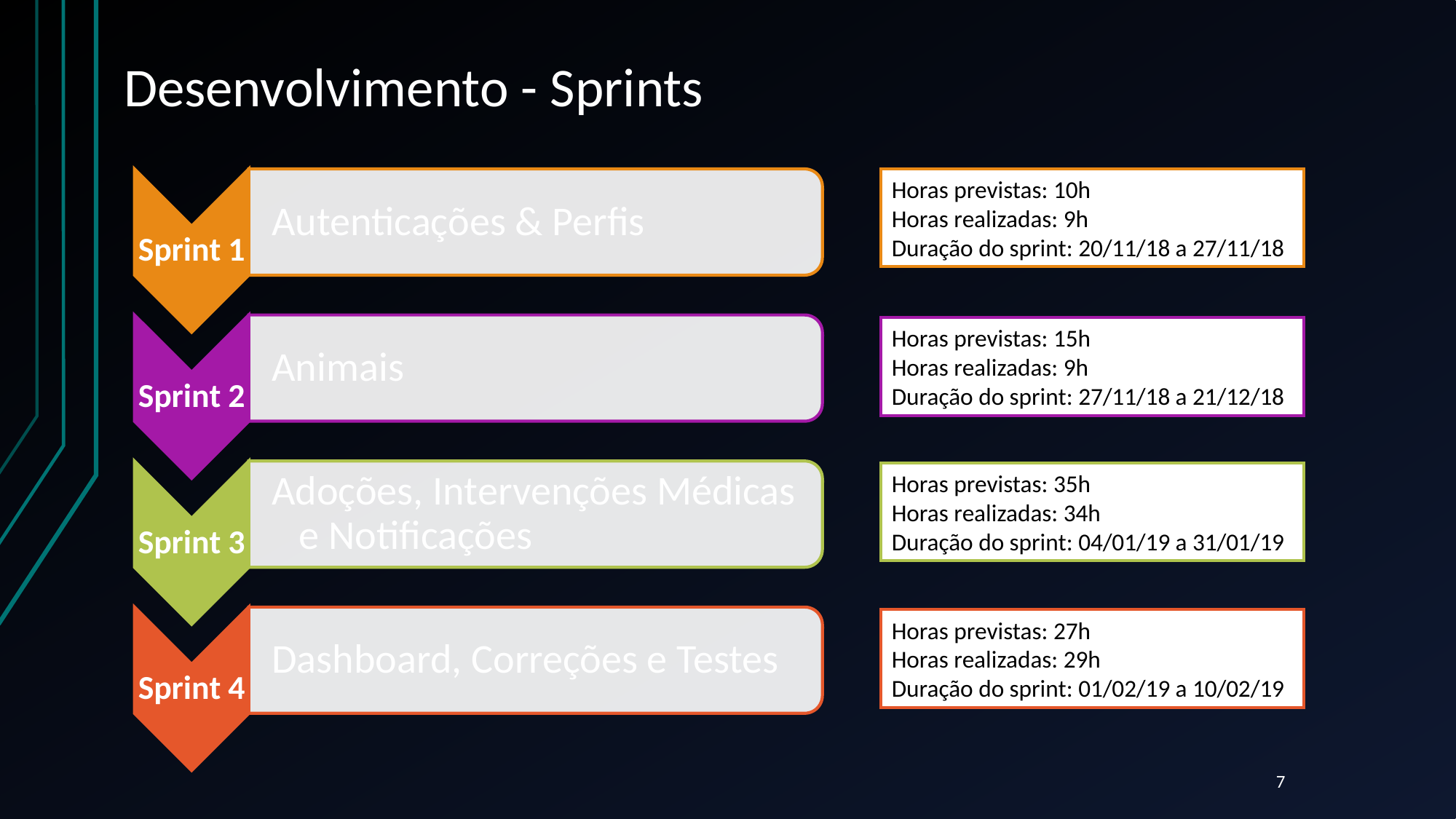

# Desenvolvimento - Sprints
Sprint 1
Autenticações & Perfis
Sprint 2
Animais
Sprint 3
Adoções, Intervenções Médicas e Notificações
Sprint 4
Dashboard, Correções e Testes
Horas previstas: 10h
Horas realizadas: 9h
Duração do sprint: 20/11/18 a 27/11/18
Horas previstas: 15h
Horas realizadas: 9h
Duração do sprint: 27/11/18 a 21/12/18
Horas previstas: 35h
Horas realizadas: 34h
Duração do sprint: 04/01/19 a 31/01/19
Horas previstas: 27h
Horas realizadas: 29h
Duração do sprint: 01/02/19 a 10/02/19
7